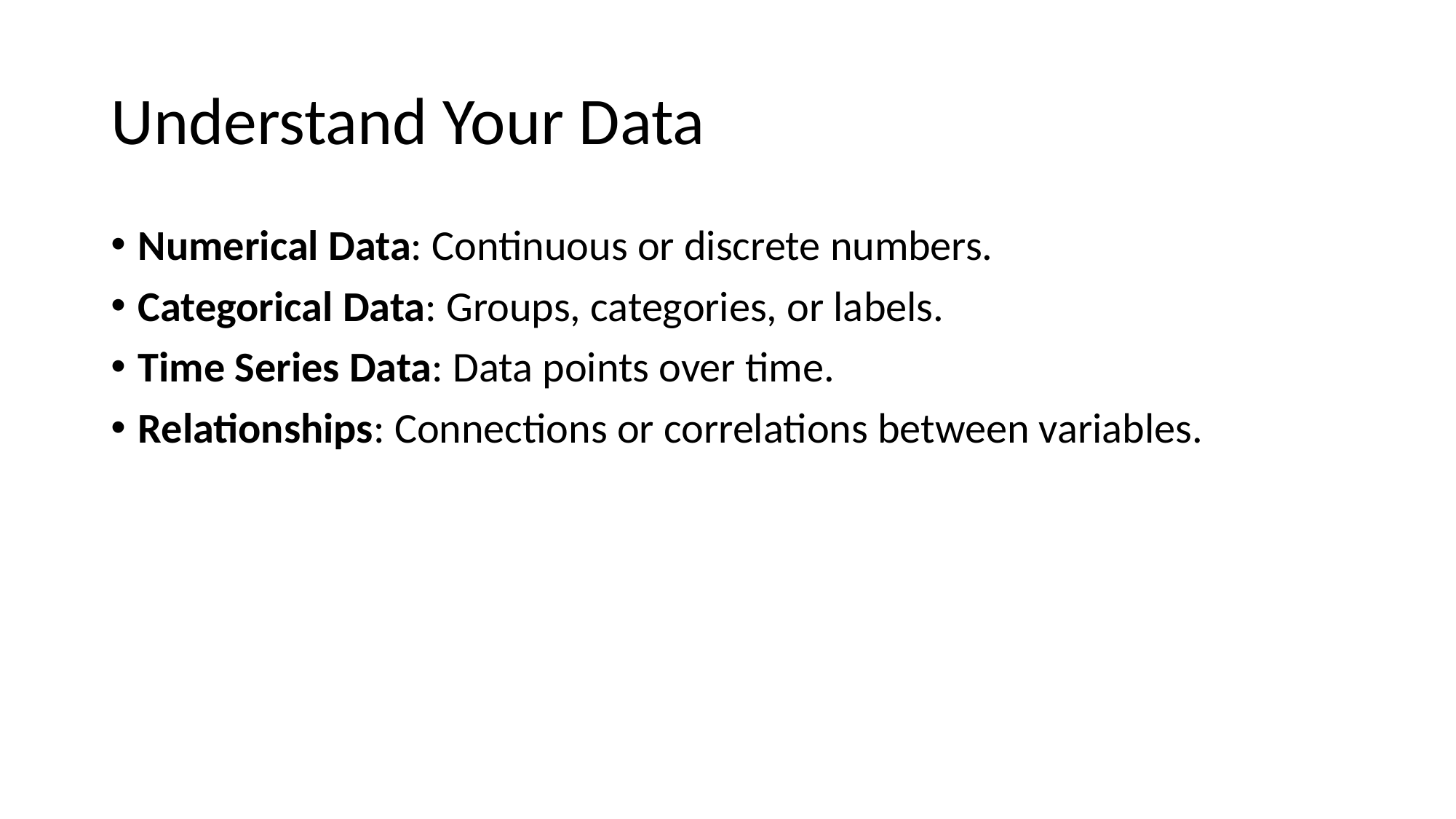

# Understand Your Data
Numerical Data: Continuous or discrete numbers.
Categorical Data: Groups, categories, or labels.
Time Series Data: Data points over time.
Relationships: Connections or correlations between variables.